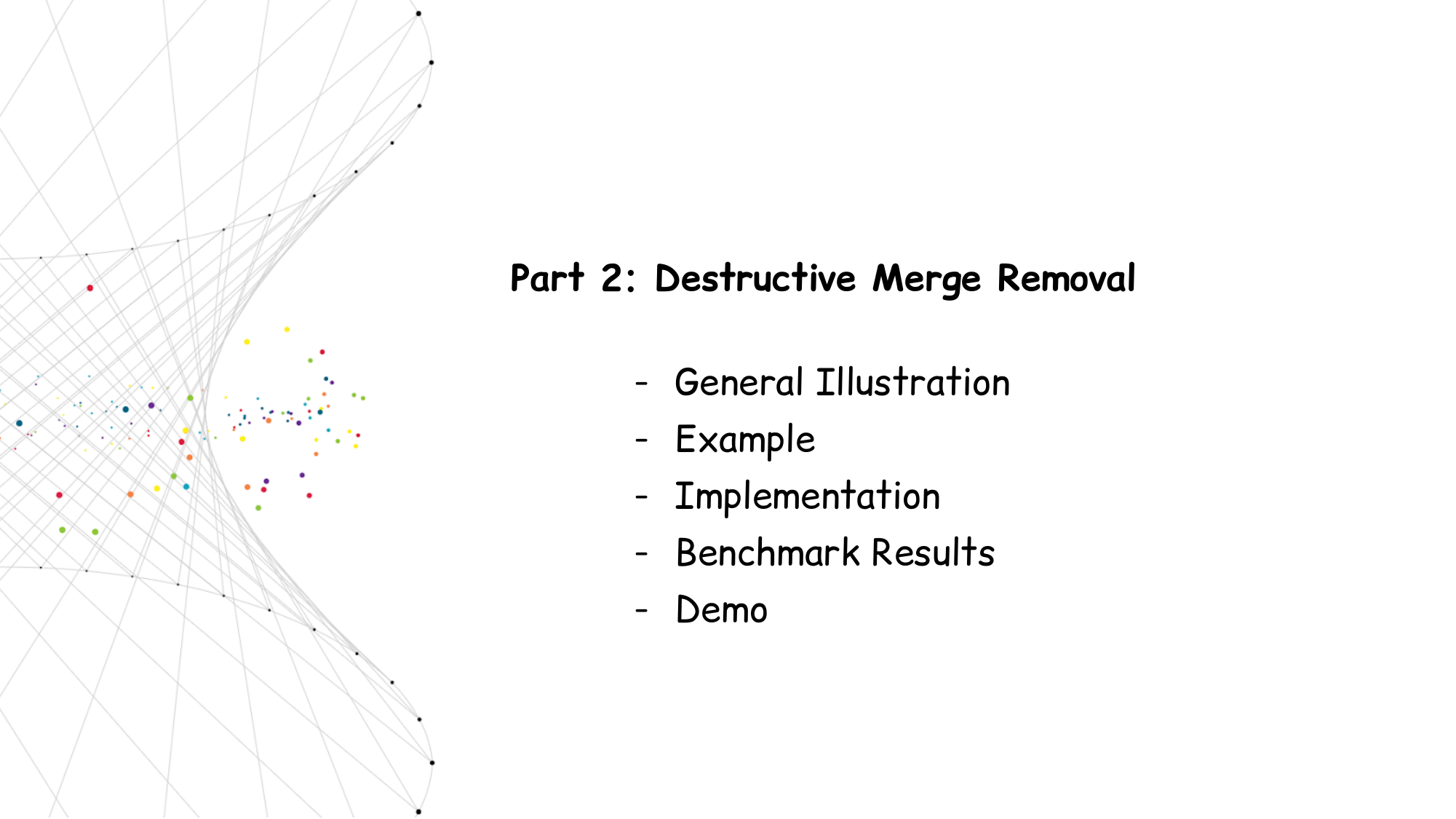

Part 2: Destructive Merge Removal
General Illustration
Example
Implementation
Benchmark Results
Demo